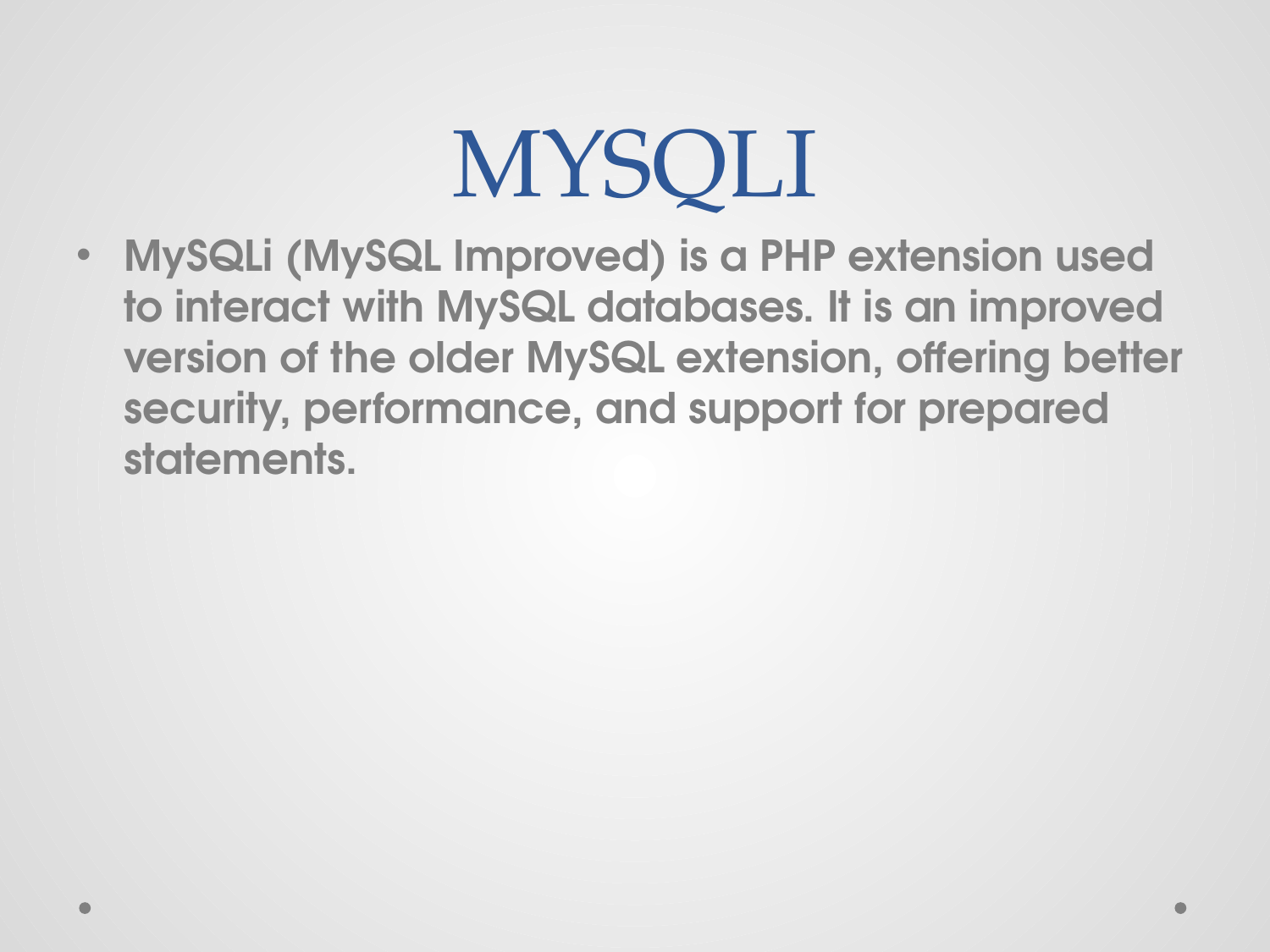

# MYSQLI
MySQLi (MySQL Improved) is a PHP extension used to interact with MySQL databases. It is an improved version of the older MySQL extension, offering better security, performance, and support for prepared statements.